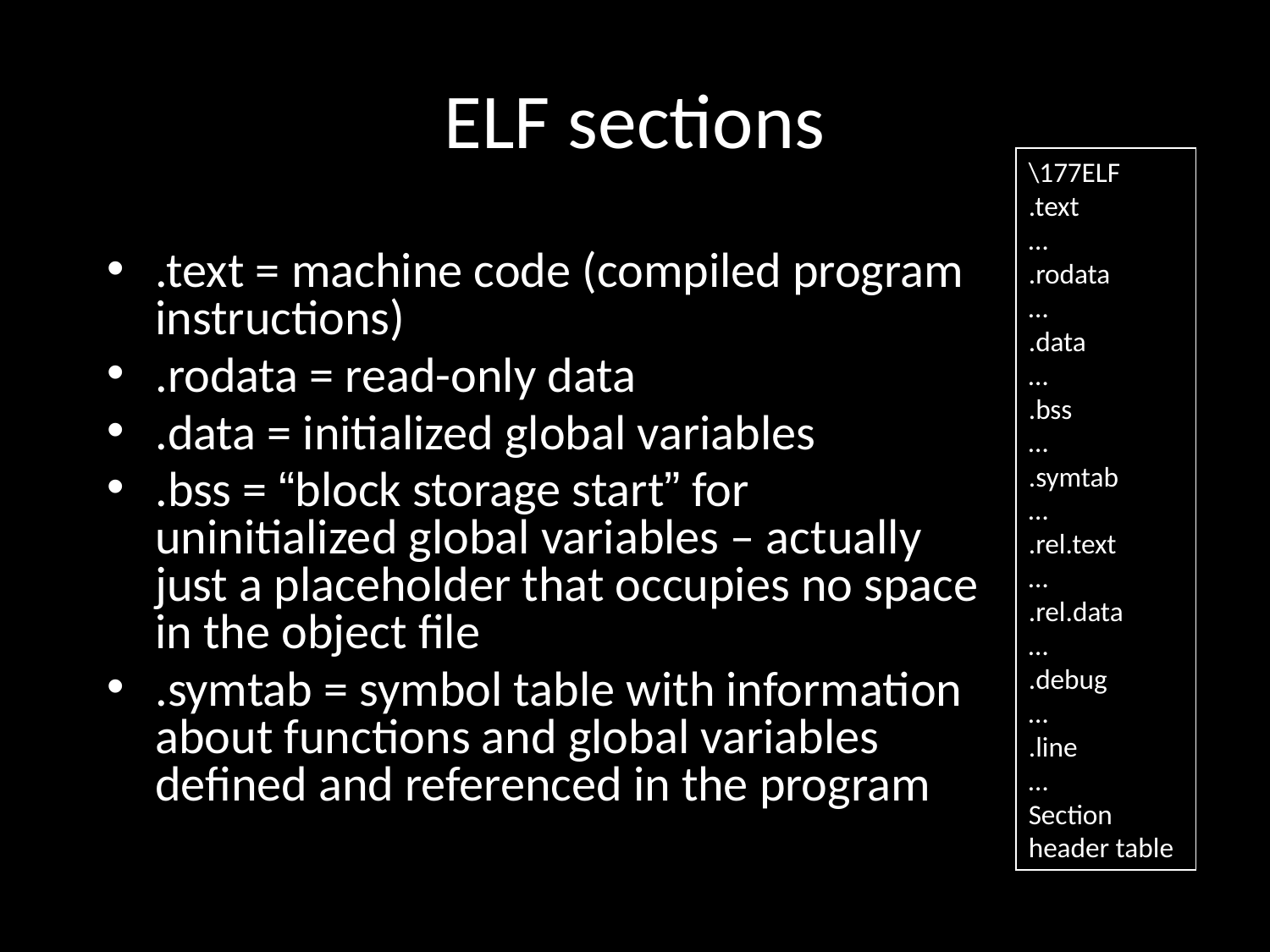

# ELF sections
\177ELF
.text
…
.rodata
…
.data
…
.bss
…
.symtab
…
.rel.text
…
.rel.data
…
.debug
…
.line
…
Section header table
.text = machine code (compiled program instructions)
.rodata = read-only data
.data = initialized global variables
.bss = “block storage start” for uninitialized global variables – actually just a placeholder that occupies no space in the object file
.symtab = symbol table with information about functions and global variables defined and referenced in the program